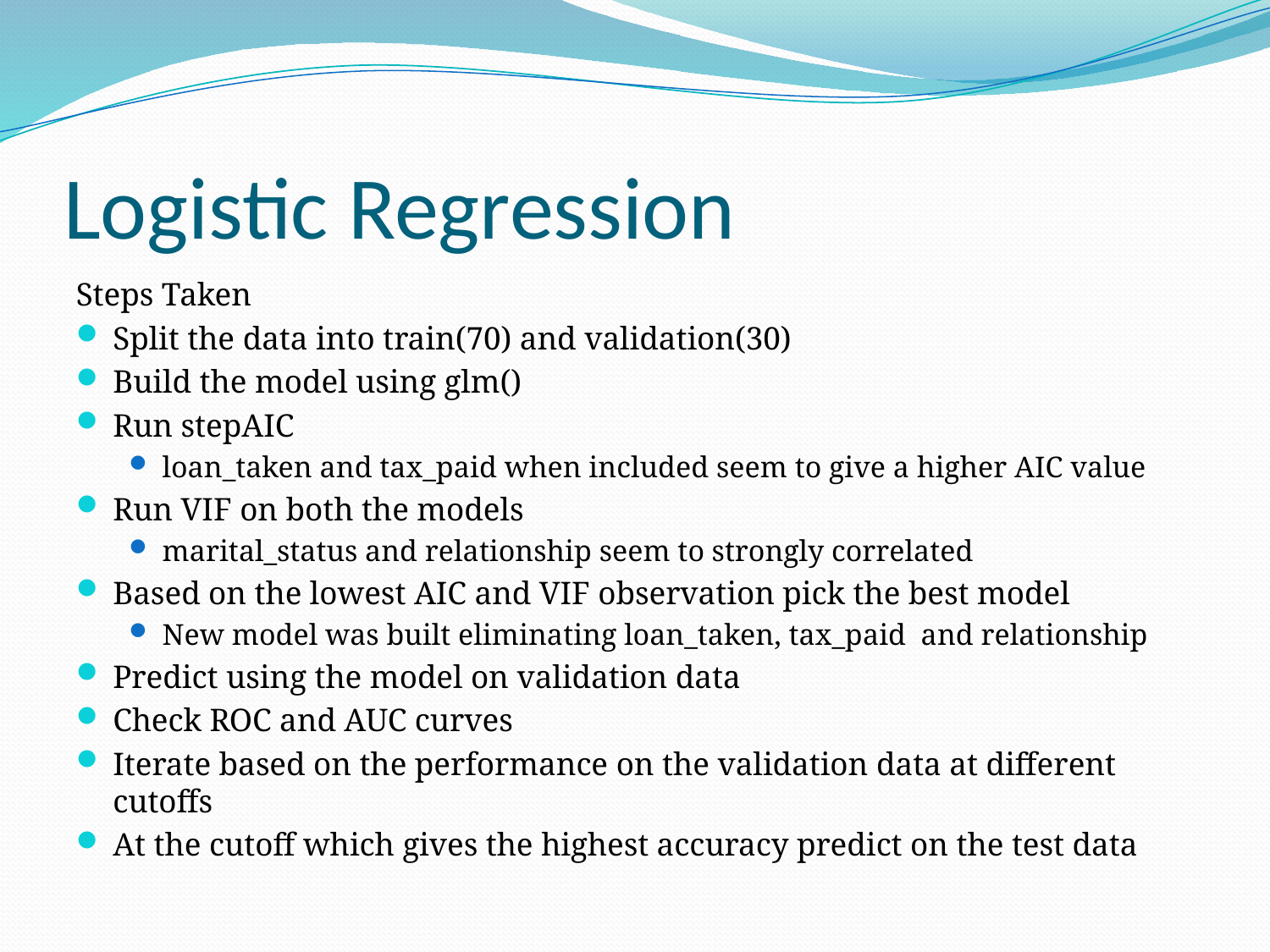

# Logistic Regression
Steps Taken
Split the data into train(70) and validation(30)
Build the model using glm()
Run stepAIC
loan_taken and tax_paid when included seem to give a higher AIC value
Run VIF on both the models
marital_status and relationship seem to strongly correlated
Based on the lowest AIC and VIF observation pick the best model
New model was built eliminating loan_taken, tax_paid  and relationship
Predict using the model on validation data
Check ROC and AUC curves
Iterate based on the performance on the validation data at different cutoffs
At the cutoff which gives the highest accuracy predict on the test data